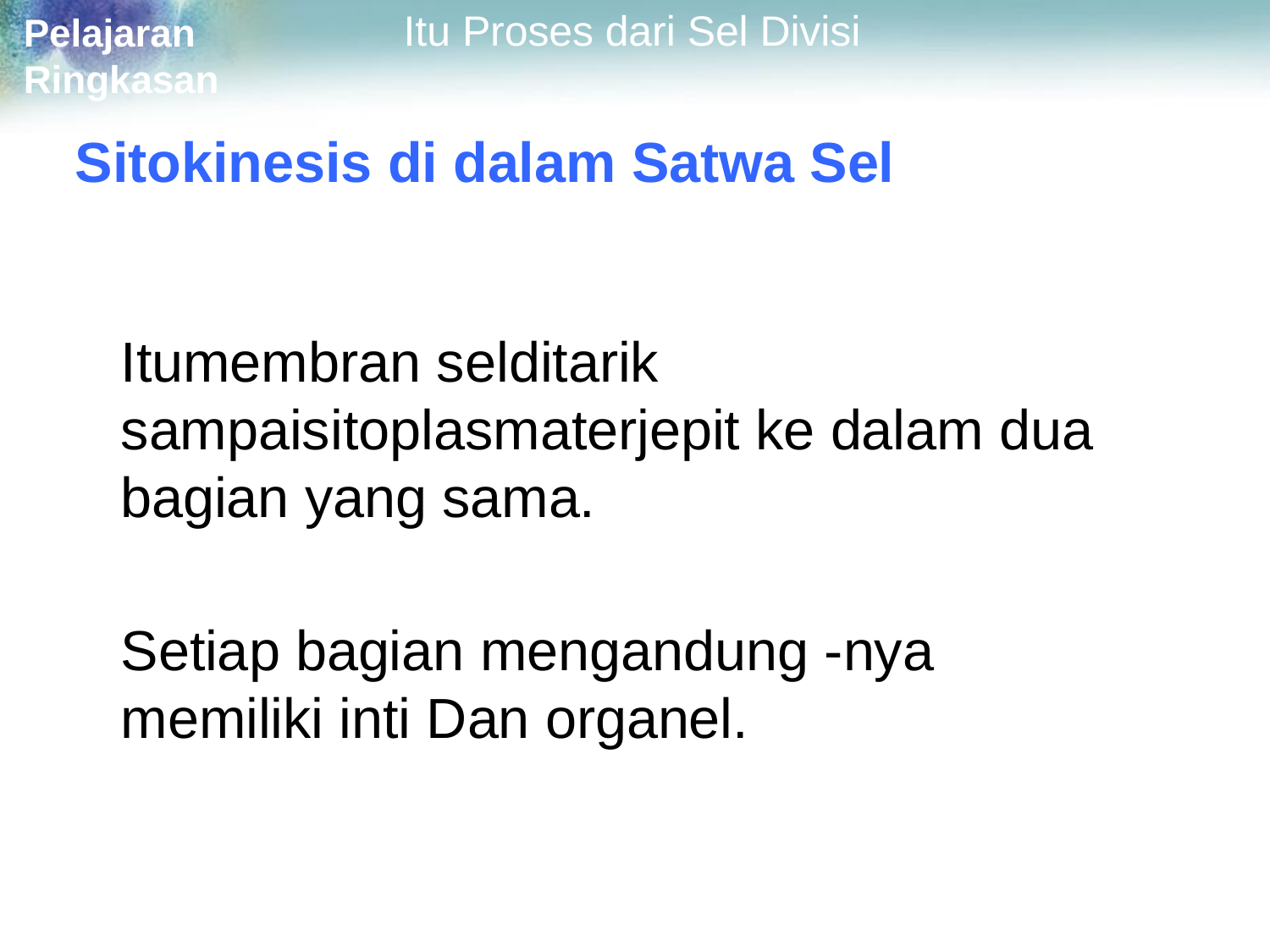

# Itu Proses dari Sel Divisi
Pelajaran Ringkasan
Sitokinesis di dalam Satwa Sel

Itumembran selditarik sampaisitoplasmaterjepit ke dalam dua bagian yang sama.

Setiap bagian mengandung -nya memiliki inti Dan organel.